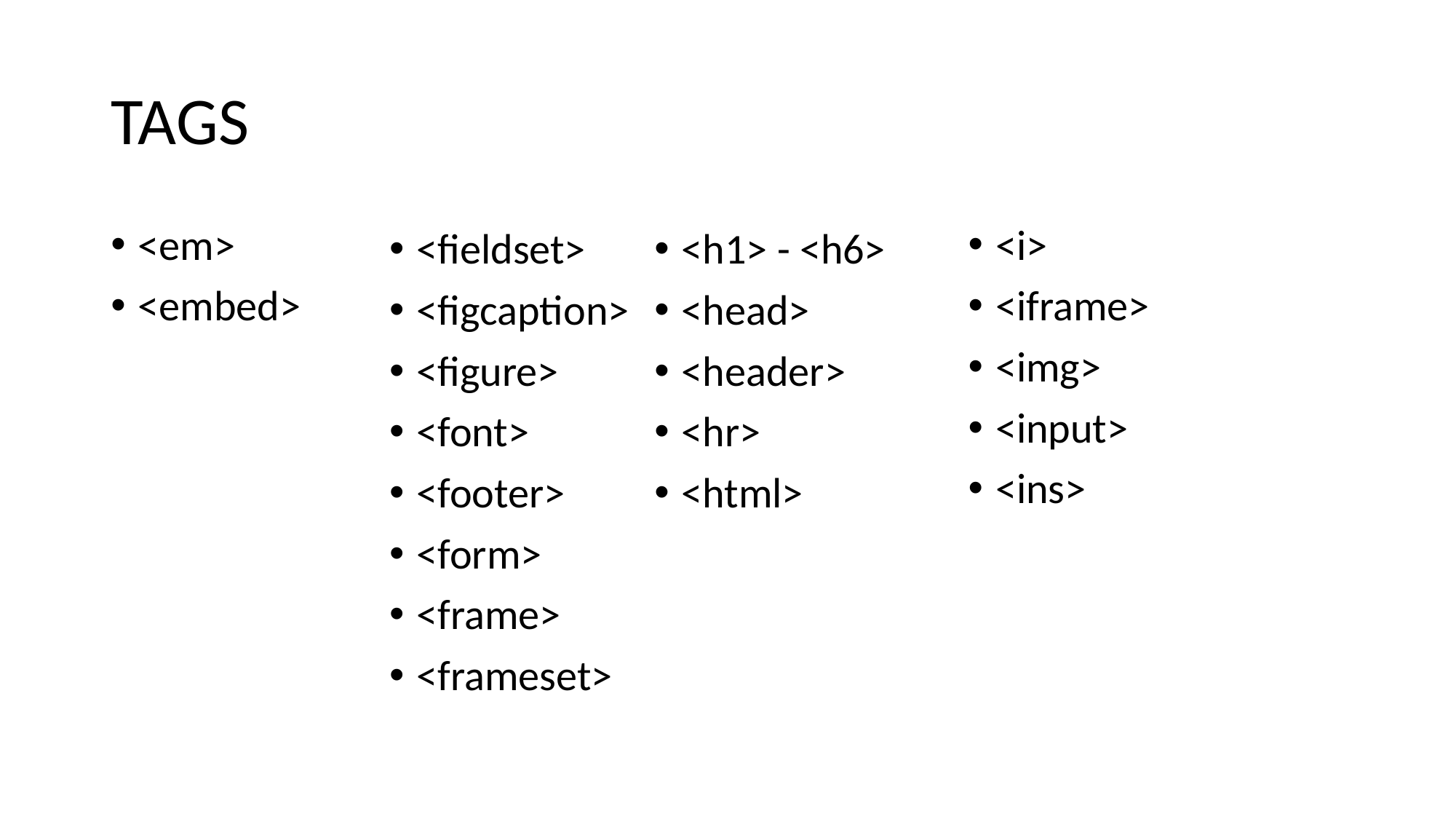

# TAGS
<em>
<embed>
<i>
<iframe>
<img>
<input>
<ins>
<fieldset>
<figcaption>
<figure>
<font>
<footer>
<form>
<frame>
<frameset>
<h1> - <h6>
<head>
<header>
<hr>
<html>